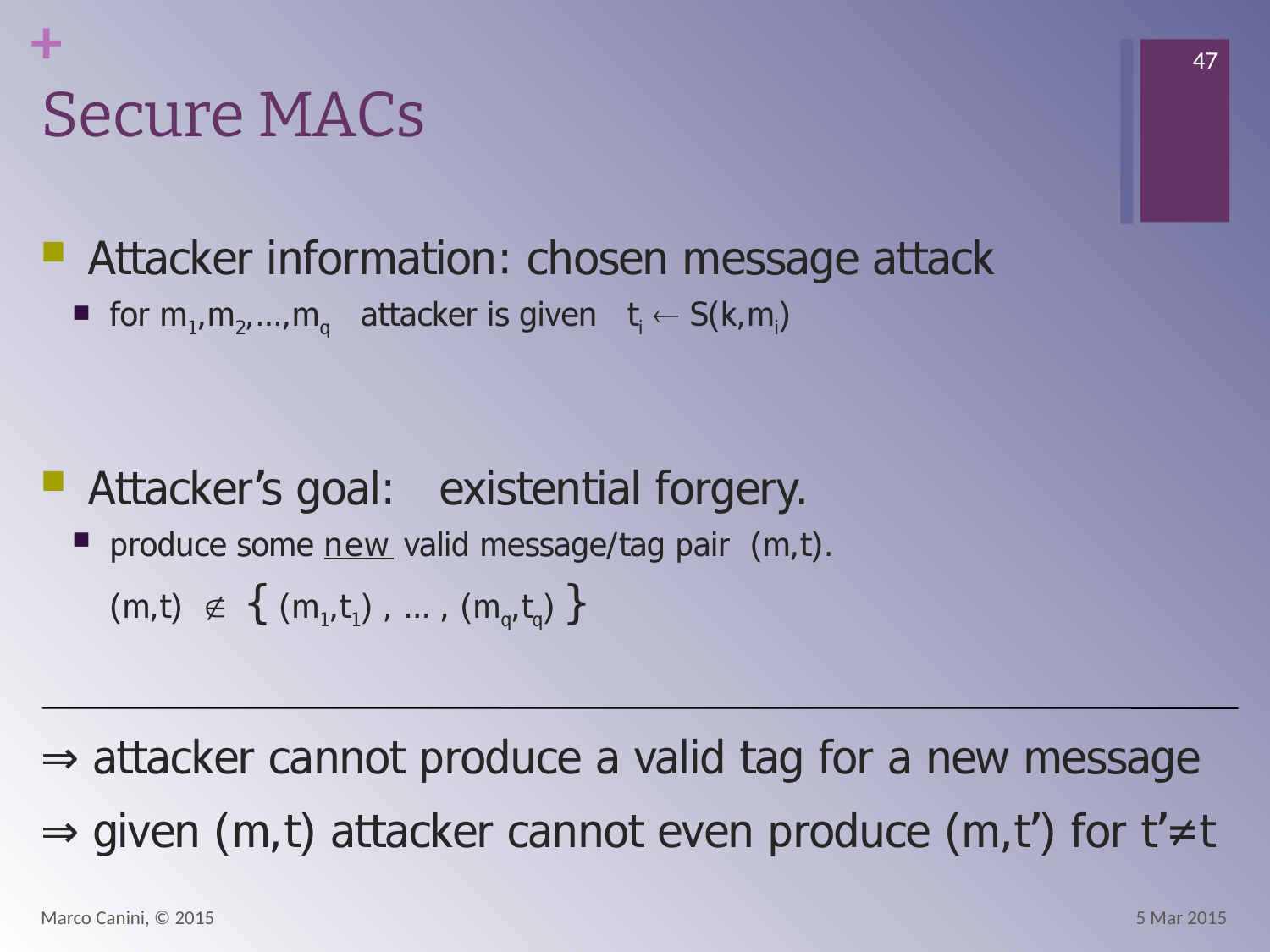

47
# Secure MACs
Attacker information: chosen message attack
for m1,m2,…,mq   attacker is given   ti ← S(k,mi)

Attacker’s goal:   existential forgery.
produce some new valid message/tag pair  (m,t).
			(m,t)  ∉  { (m1,t1) , … , (mq,tq) }

⇒ attacker cannot produce a valid tag for a new message
⇒ given (m,t) attacker cannot even produce (m,t’) for t’≠t

Marco Canini, © 2015
5 Mar 2015